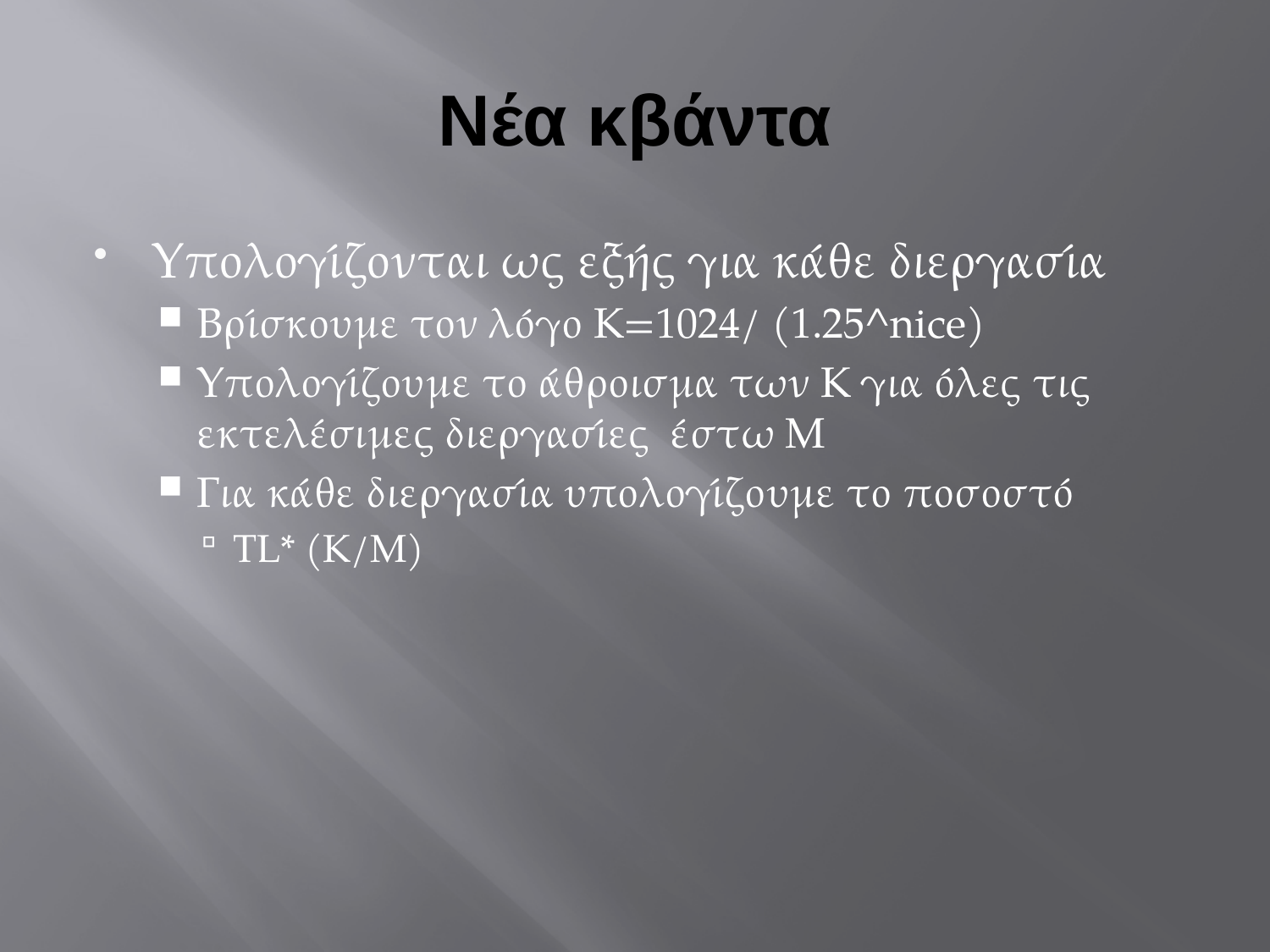

# Νέα κβάντα
Υπολογίζονται ως εξής για κάθε διεργασία
Βρίσκουμε τον λόγο Κ=1024/ (1.25^nice)
Υπολογίζουμε το άθροισμα των Κ για όλες τις εκτελέσιμες διεργασίες  έστω Μ
Για κάθε διεργασία υπολογίζουμε το ποσοστό
TL* (K/M)